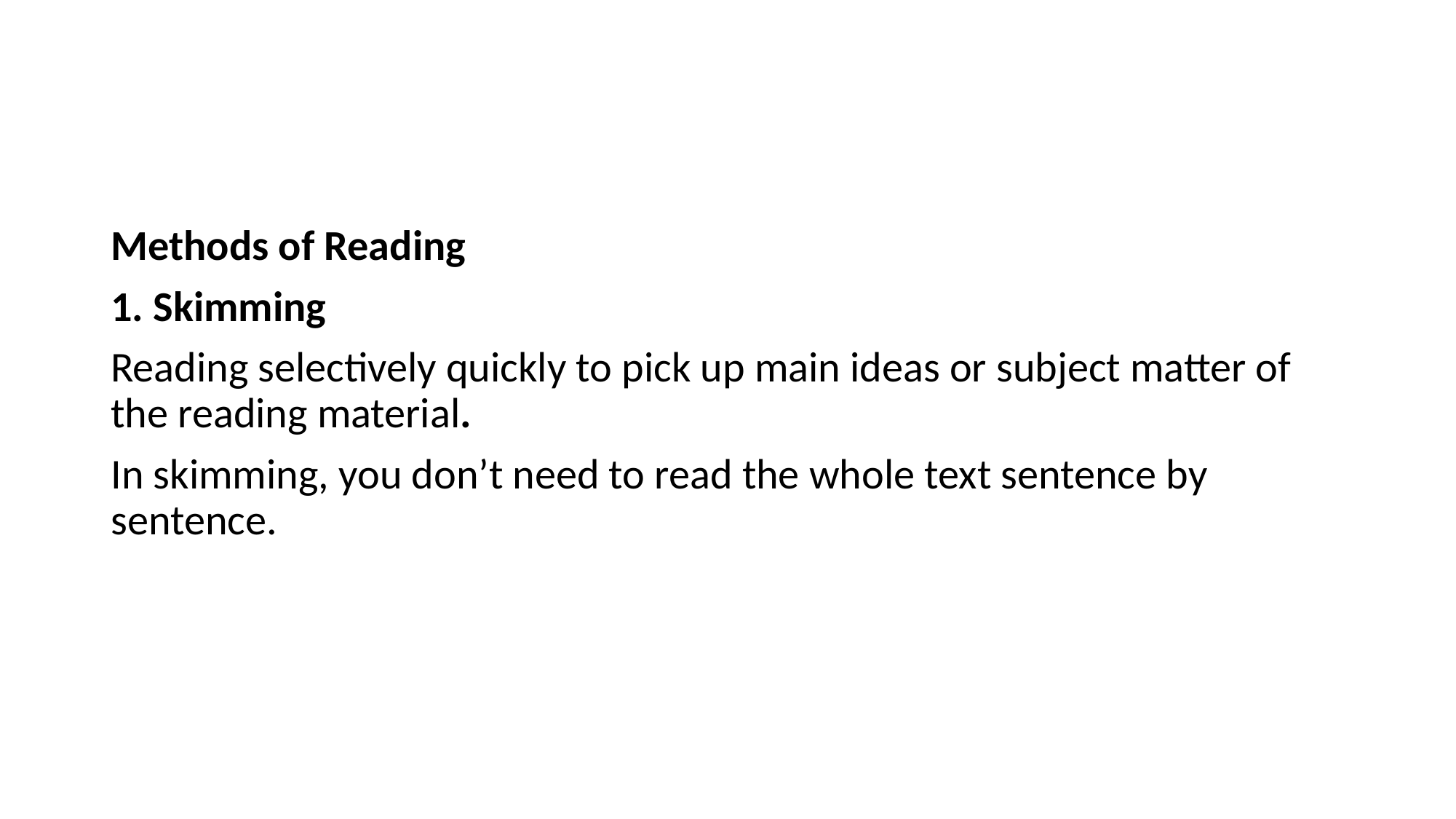

#
Methods of Reading
1. Skimming
Reading selectively quickly to pick up main ideas or subject matter of the reading material.
In skimming, you don’t need to read the whole text sentence by sentence.